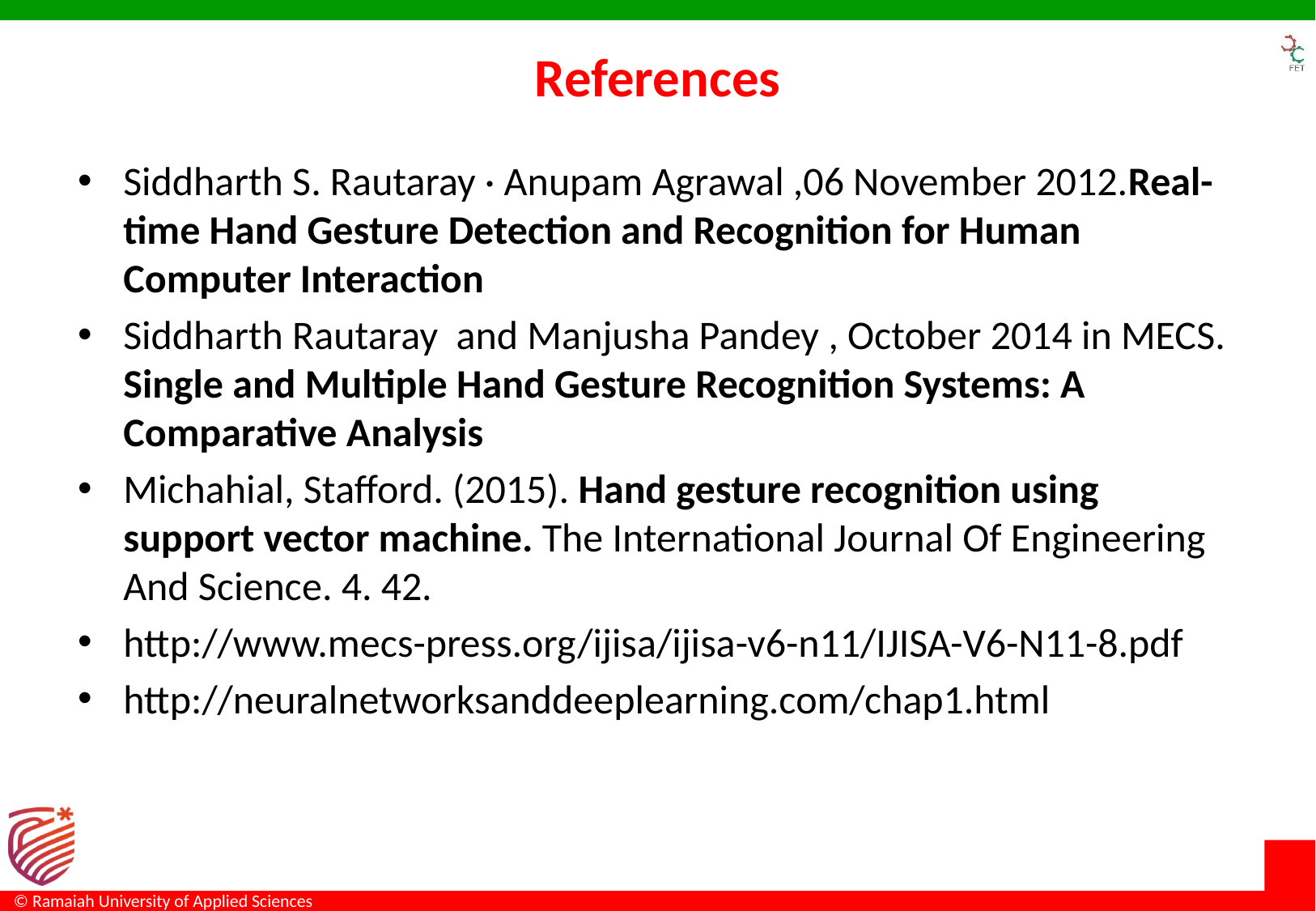

# References
Siddharth S. Rautaray · Anupam Agrawal ,06 November 2012.Real-time Hand Gesture Detection and Recognition for Human Computer Interaction
Siddharth Rautaray  and Manjusha Pandey , October 2014 in MECS. Single and Multiple Hand Gesture Recognition Systems: A Comparative Analysis
Michahial, Stafford. (2015). Hand gesture recognition using support vector machine. The International Journal Of Engineering And Science. 4. 42.
http://www.mecs-press.org/ijisa/ijisa-v6-n11/IJISA-V6-N11-8.pdf
http://neuralnetworksanddeeplearning.com/chap1.html